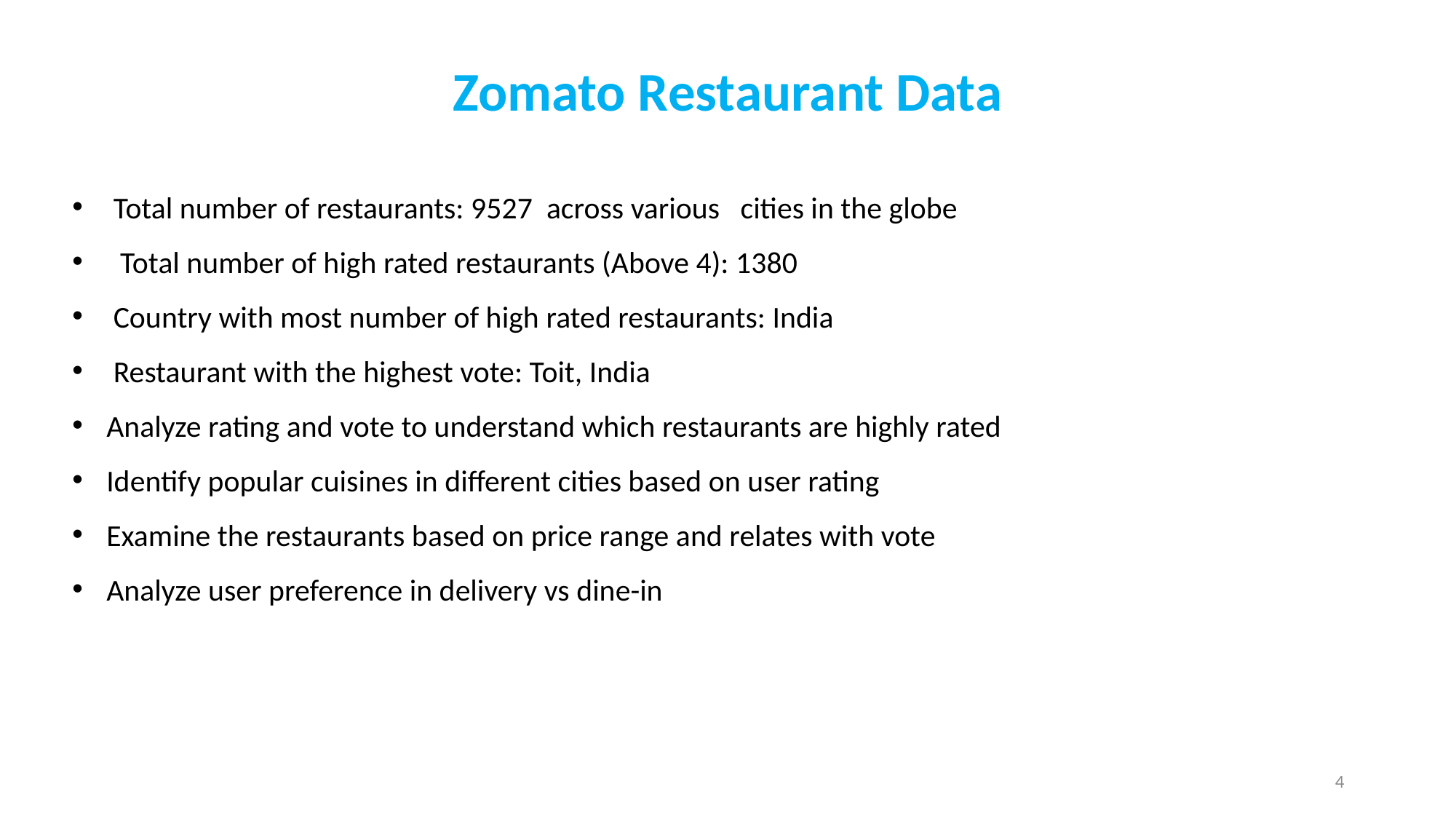

Zomato Restaurant Data

 Total number of restaurants: 9527  across various   cities in the globe
  Total number of high rated restaurants (Above 4): 1380
 Country with most number of high rated restaurants: India
 Restaurant with the highest vote: Toit, India
Analyze rating and vote to understand which restaurants are highly rated
Identify popular cuisines in different cities based on user rating
Examine the restaurants based on price range and relates with vote
Analyze user preference in delivery vs dine-in

4